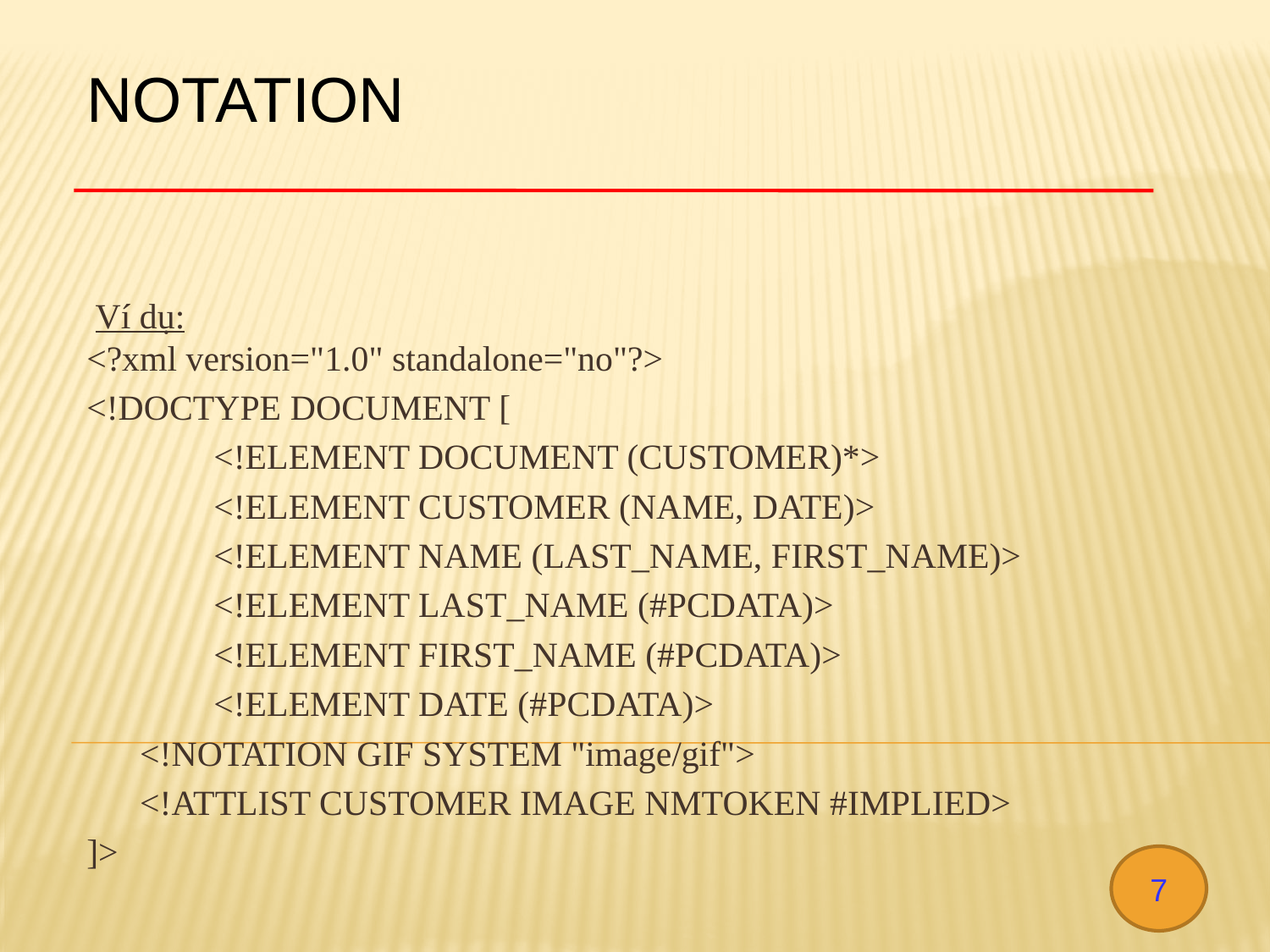

# NOTATION
 Ví dụ:
<?xml version="1.0" standalone="no"?>
<!DOCTYPE DOCUMENT [
	<!ELEMENT DOCUMENT (CUSTOMER)*>
	<!ELEMENT CUSTOMER (NAME, DATE)>
	<!ELEMENT NAME (LAST_NAME, FIRST_NAME)>
	<!ELEMENT LAST_NAME (#PCDATA)>
	<!ELEMENT FIRST_NAME (#PCDATA)>
	<!ELEMENT DATE (#PCDATA)>
      <!NOTATION GIF SYSTEM "image/gif">
      <!ATTLIST CUSTOMER IMAGE NMTOKEN #IMPLIED>
]>
7